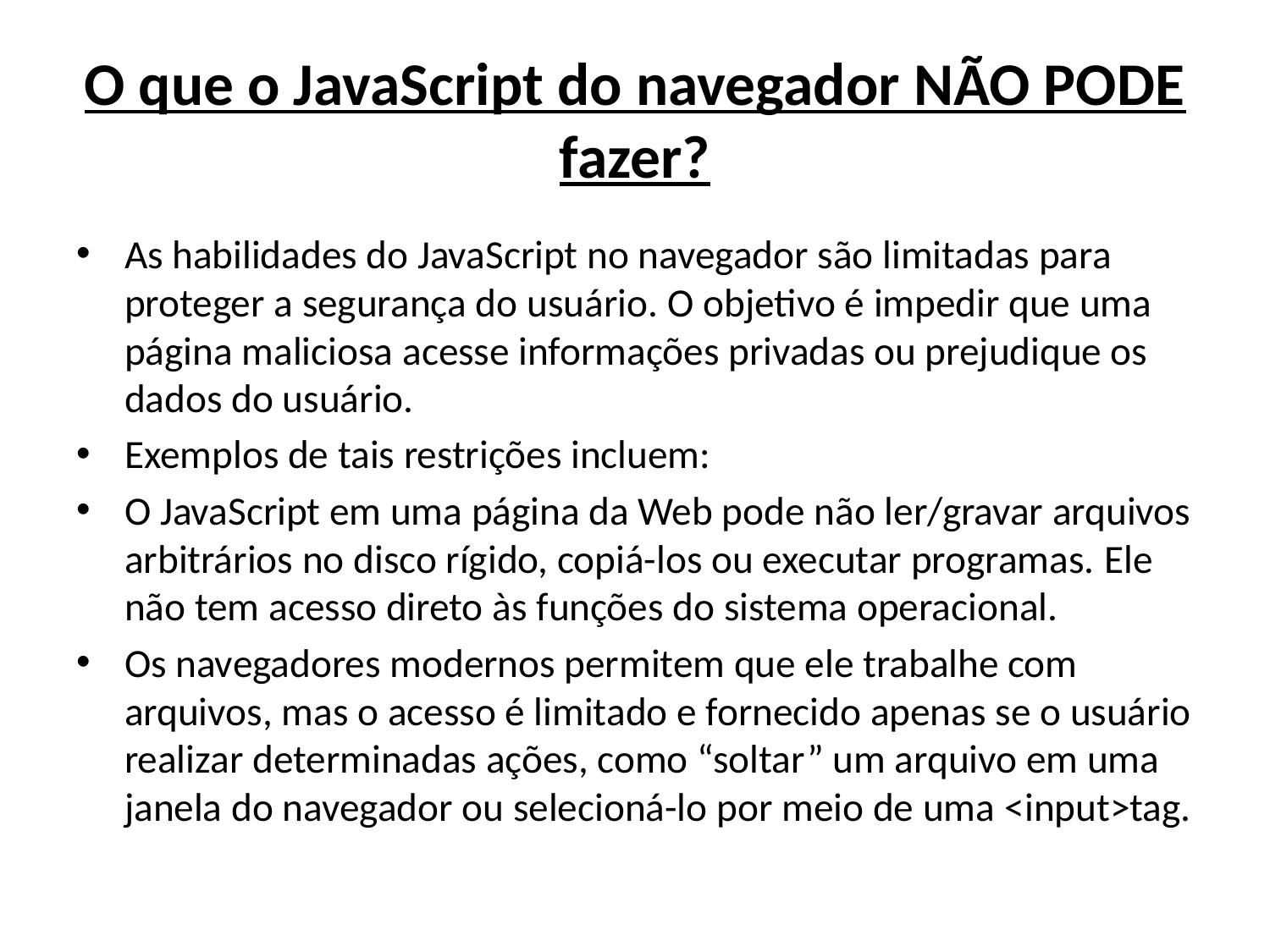

# O que o JavaScript do navegador NÃO PODE fazer?
As habilidades do JavaScript no navegador são limitadas para proteger a segurança do usuário. O objetivo é impedir que uma página maliciosa acesse informações privadas ou prejudique os dados do usuário.
Exemplos de tais restrições incluem:
O JavaScript em uma página da Web pode não ler/gravar arquivos arbitrários no disco rígido, copiá-los ou executar programas. Ele não tem acesso direto às funções do sistema operacional.
Os navegadores modernos permitem que ele trabalhe com arquivos, mas o acesso é limitado e fornecido apenas se o usuário realizar determinadas ações, como “soltar” um arquivo em uma janela do navegador ou selecioná-lo por meio de uma <input>tag.